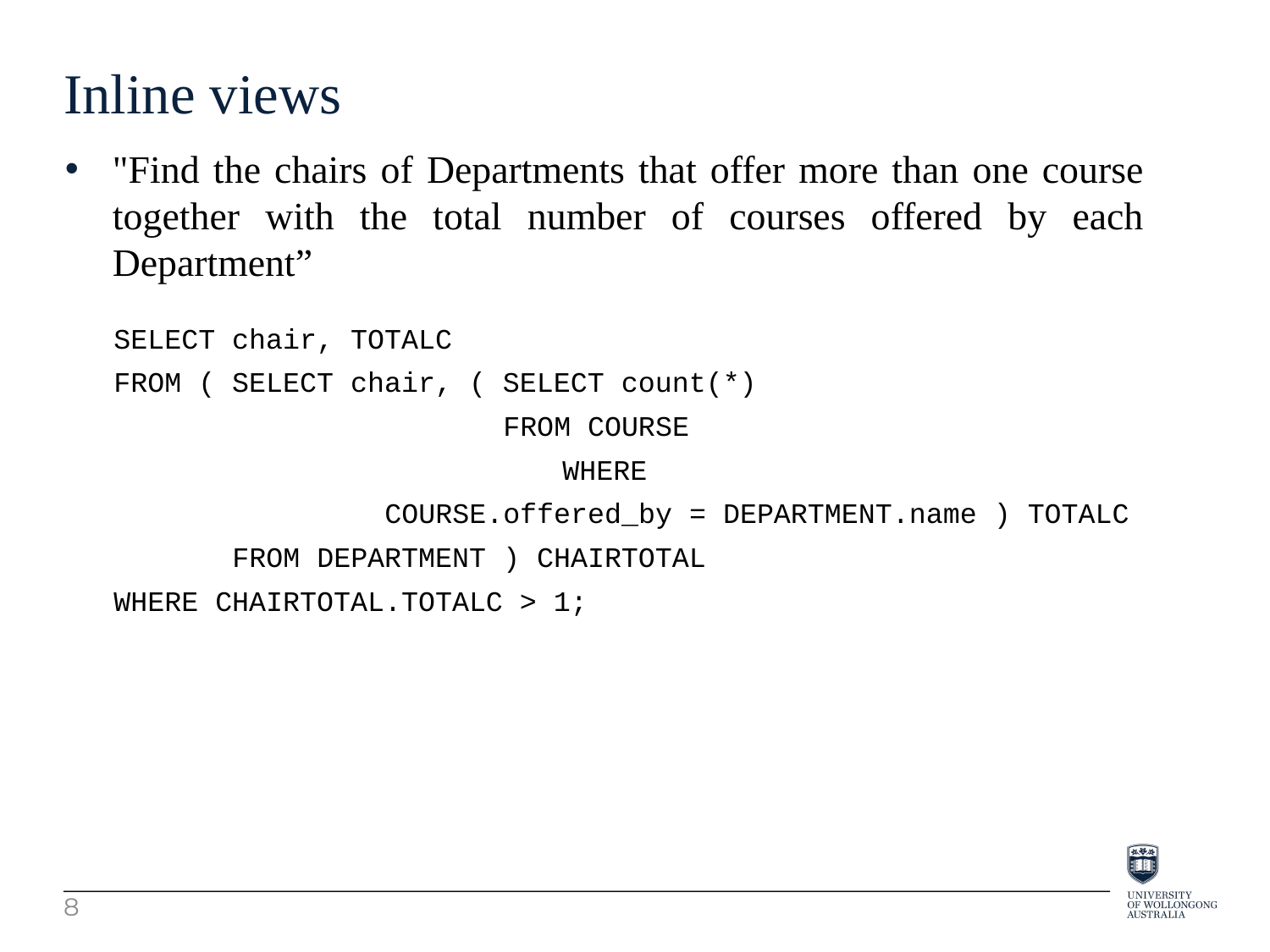

Inline views
"Find the chairs of Departments that offer more than one course together with the total number of courses offered by each Department”

SELECT chair, TOTALC
FROM ( SELECT chair, ( SELECT count(*)
                       FROM COURSE
	                   WHERE
                COURSE.offered_by = DEPARTMENT.name ) TOTALC
       FROM DEPARTMENT ) CHAIRTOTAL
WHERE CHAIRTOTAL.TOTALC > 1;

8